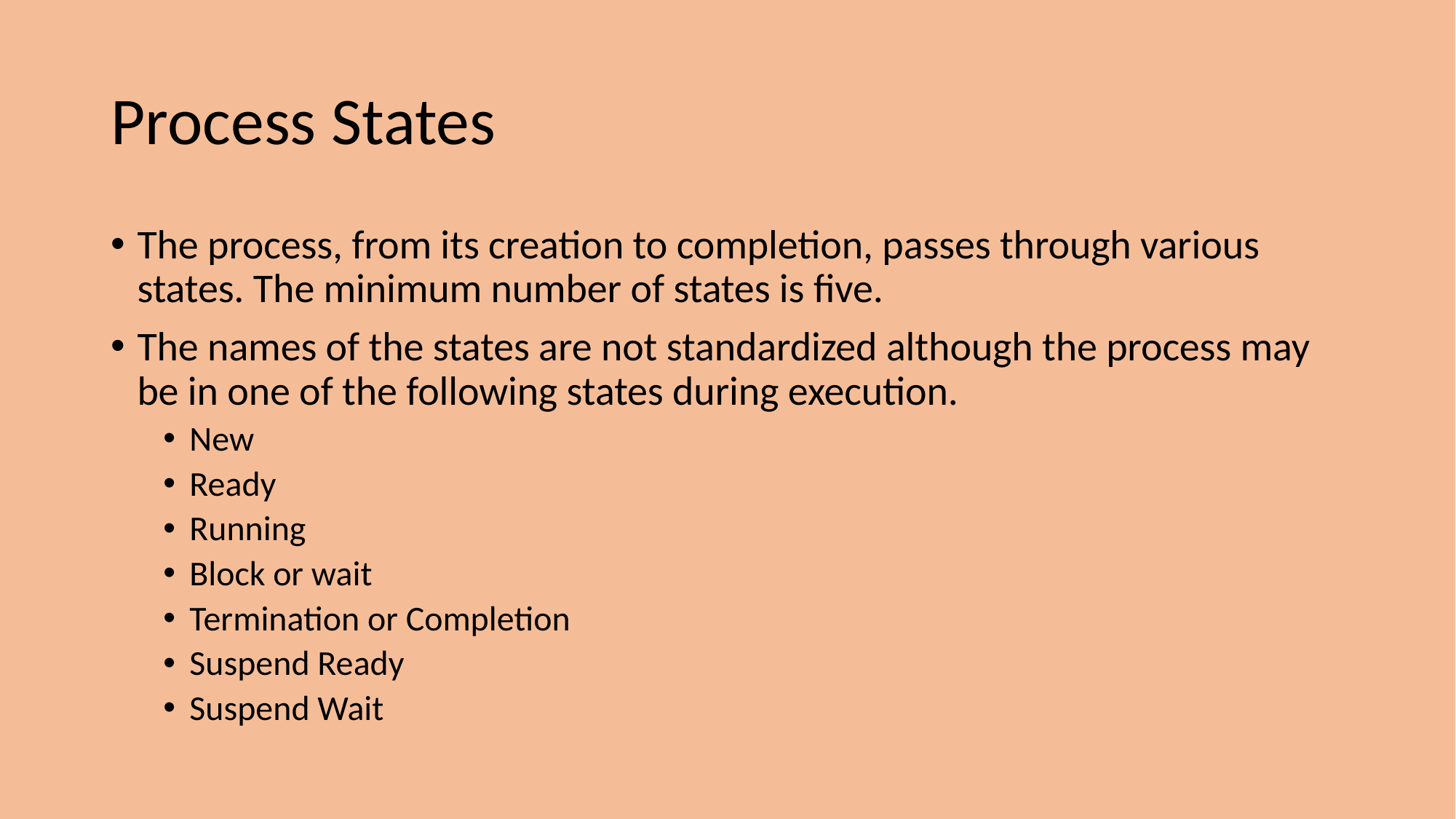

# Process States
The process, from its creation to completion, passes through various states. The minimum number of states is five.
The names of the states are not standardized although the process may be in one of the following states during execution.
New
Ready
Running
Block or wait
Termination or Completion
Suspend Ready
Suspend Wait